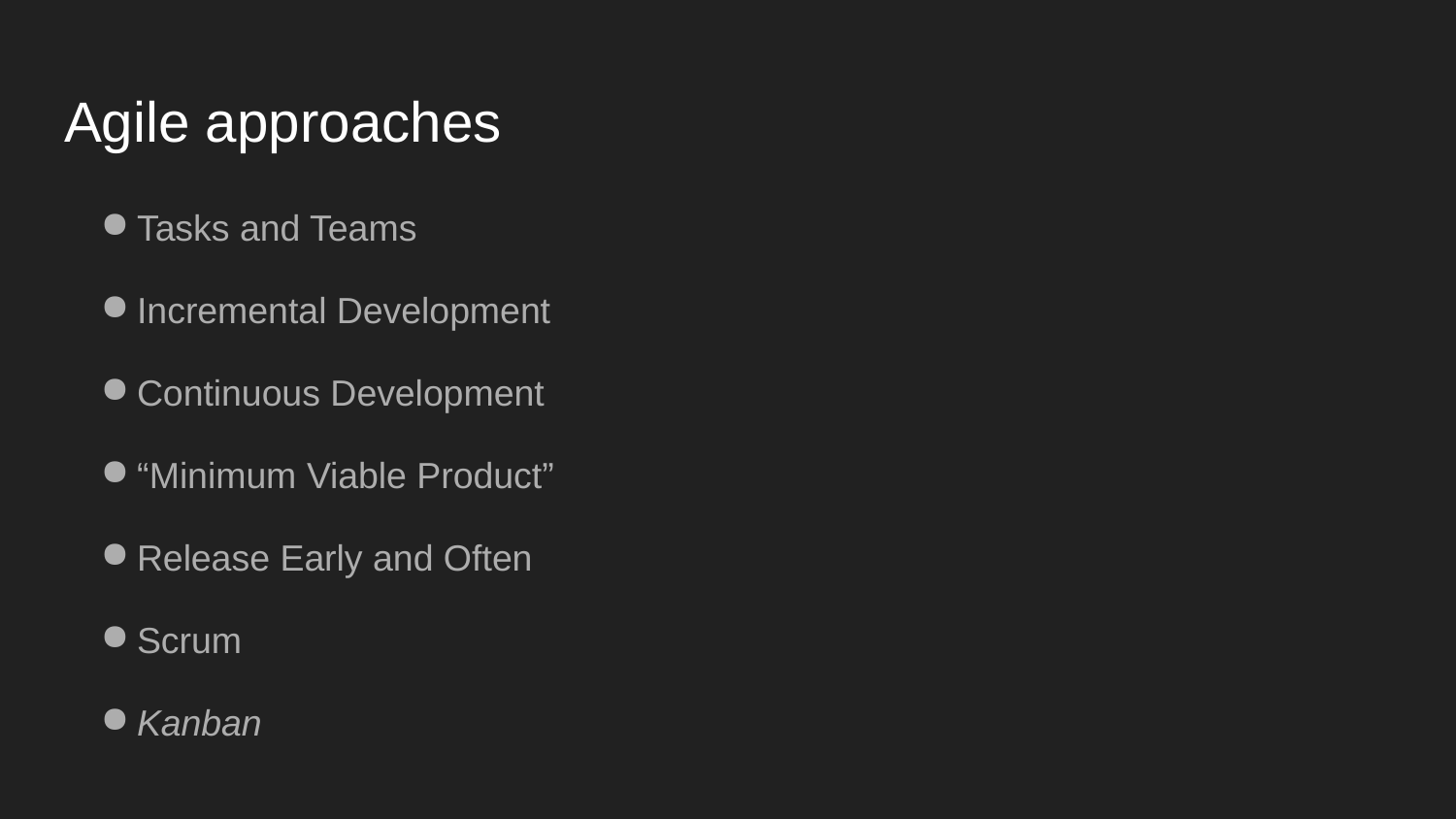

# Agile approaches
Tasks and Teams
Incremental Development
Continuous Development
“Minimum Viable Product”
Release Early and Often
Scrum
Kanban